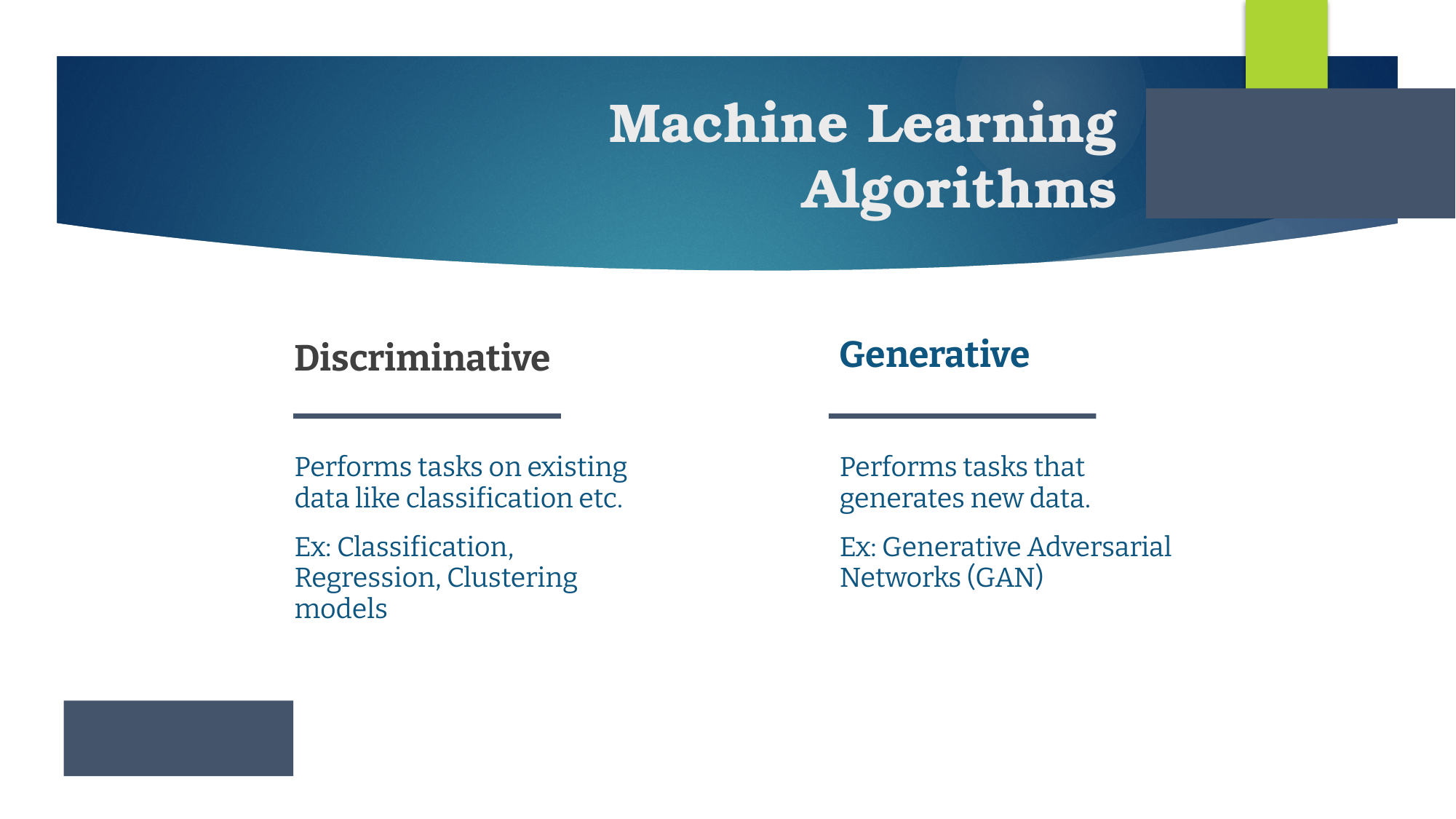

# Machine Learning Algorithms

Discriminative
Generative

Performs tasks on existing data like classification etc.
Ex: Classification, Regression, Clustering models
Performs tasks that generates new data.
Ex: Generative Adversarial Networks (GAN)